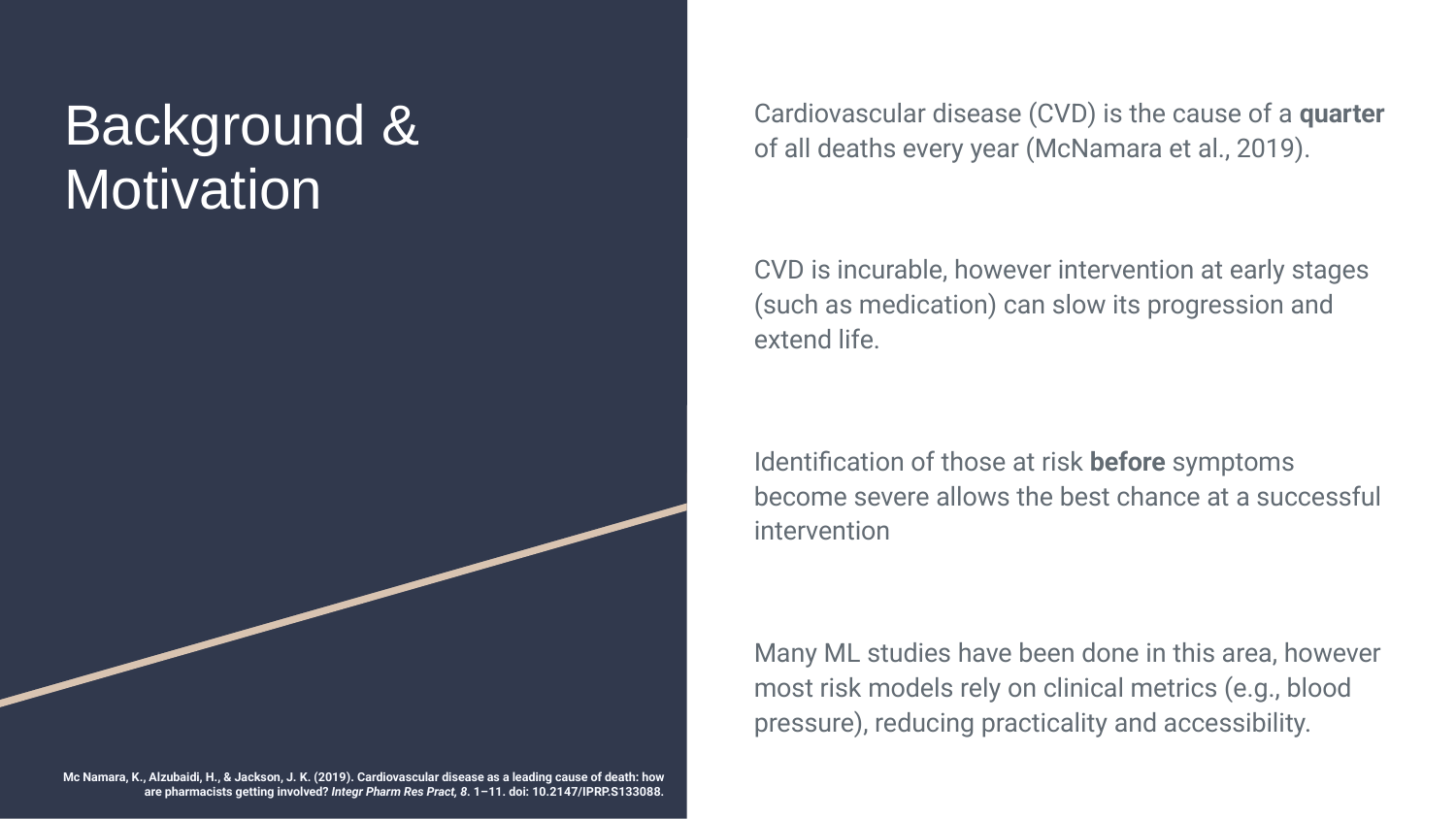

# Background & Motivation
Cardiovascular disease (CVD) is the cause of a quarter of all deaths every year (McNamara et al., 2019).

CVD is incurable, however intervention at early stages (such as medication) can slow its progression and extend life.

Identification of those at risk before symptoms become severe allows the best chance at a successful intervention

Many ML studies have been done in this area, however most risk models rely on clinical metrics (e.g., blood pressure), reducing practicality and accessibility.
Mc Namara, K., Alzubaidi, H., & Jackson, J. K. (2019). Cardiovascular disease as a leading cause of death: how are pharmacists getting involved? Integr Pharm Res Pract, 8. 1–11. doi: 10.2147/IPRP.S133088.